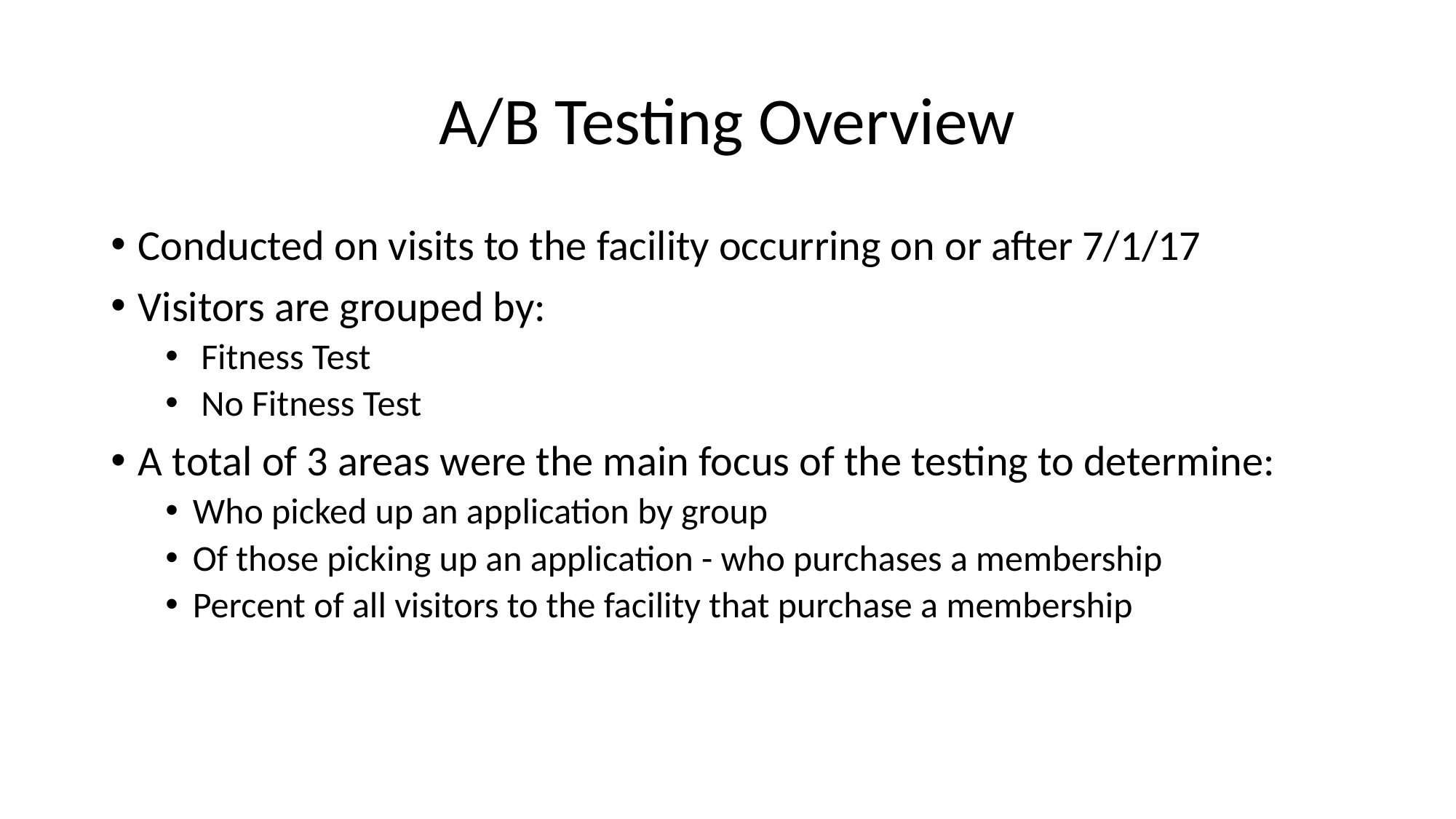

# A/B Testing Overview
Conducted on visits to the facility occurring on or after 7/1/17
Visitors are grouped by:
 Fitness Test
 No Fitness Test
A total of 3 areas were the main focus of the testing to determine:
Who picked up an application by group
Of those picking up an application - who purchases a membership
Percent of all visitors to the facility that purchase a membership